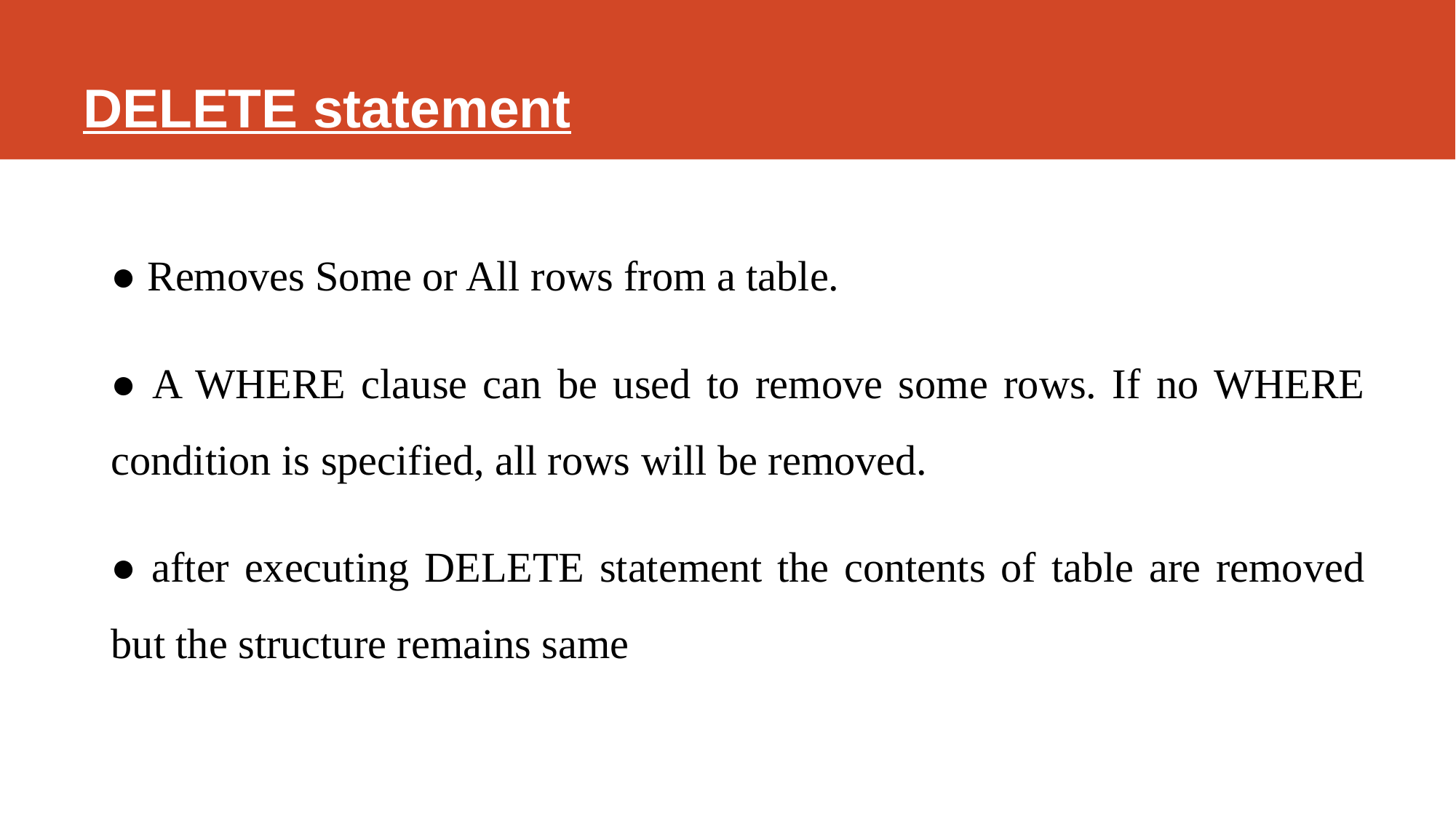

# DELETE statement
● Removes Some or All rows from a table.
● A WHERE clause can be used to remove some rows. If no WHERE condition is specified, all rows will be removed.
● after executing DELETE statement the contents of table are removed but the structure remains same